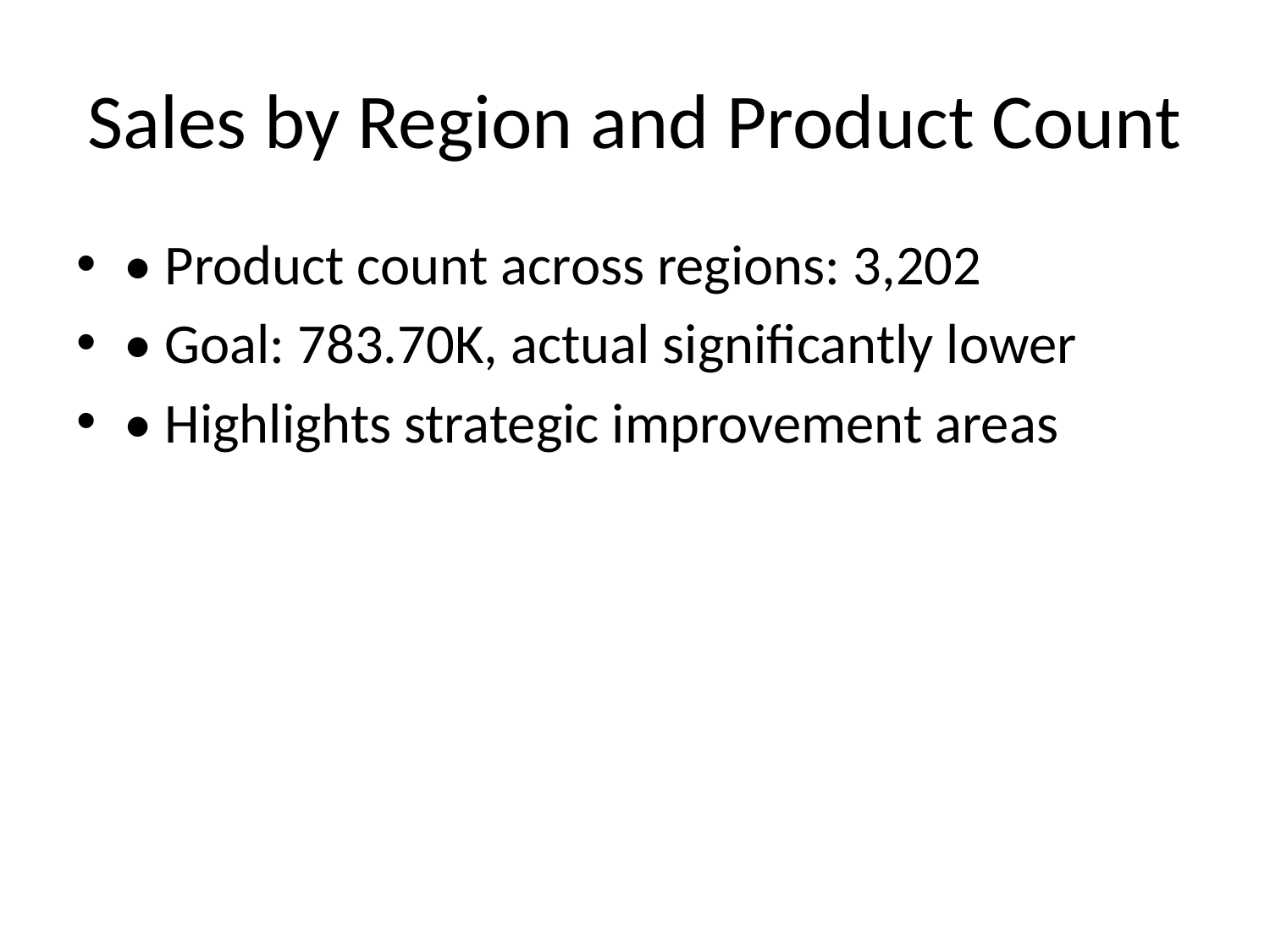

# Sales by Region and Product Count
• Product count across regions: 3,202
• Goal: 783.70K, actual significantly lower
• Highlights strategic improvement areas